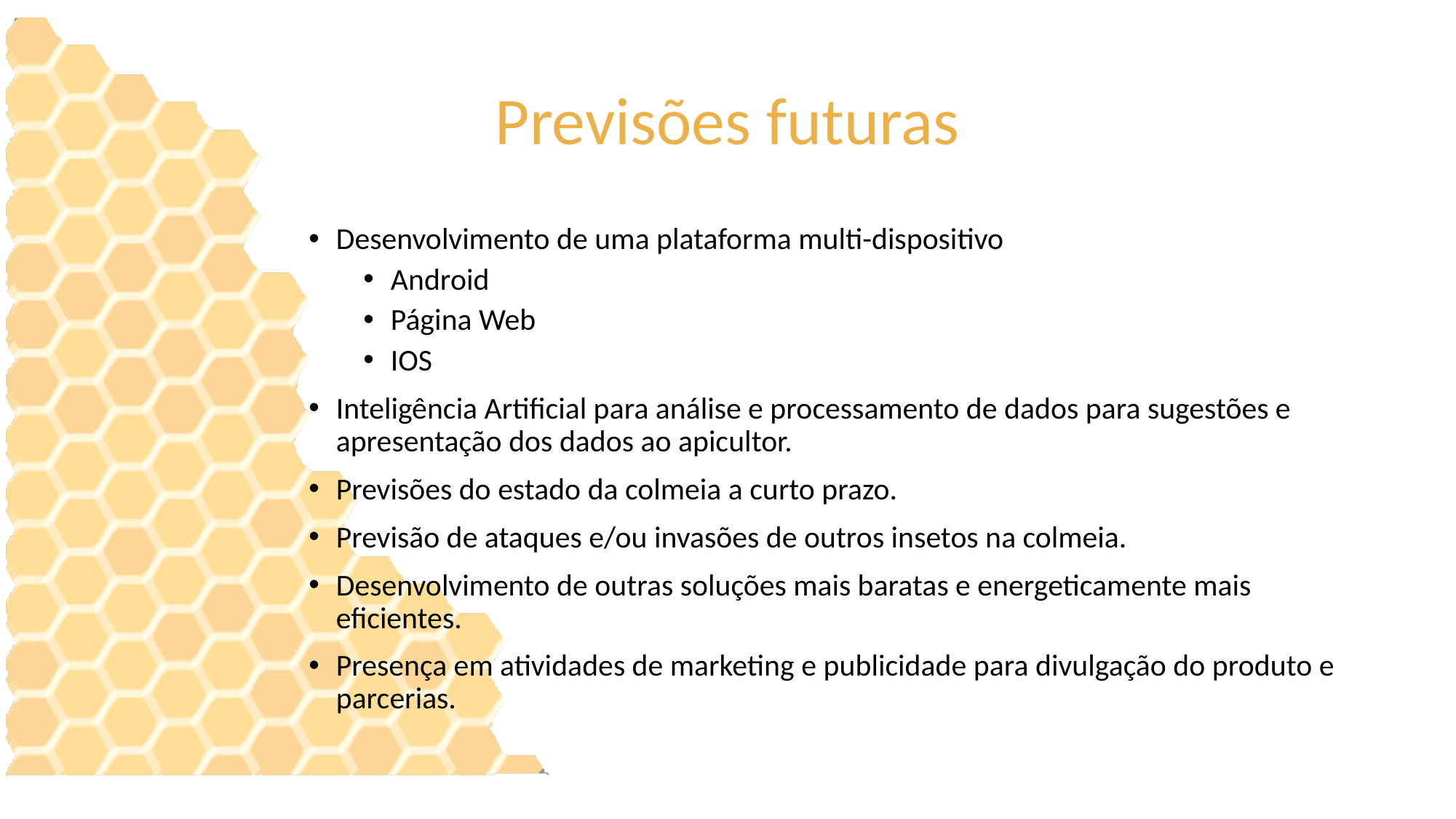

# Previsões futuras
Desenvolvimento de uma plataforma multi-dispositivo
Android
Página Web
IOS
Inteligência Artificial para análise e processamento de dados para sugestões e apresentação dos dados ao apicultor.
Previsões do estado da colmeia a curto prazo.
Previsão de ataques e/ou invasões de outros insetos na colmeia.
Desenvolvimento de outras soluções mais baratas e energeticamente mais eficientes.
Presença em atividades de marketing e publicidade para divulgação do produto e parcerias.